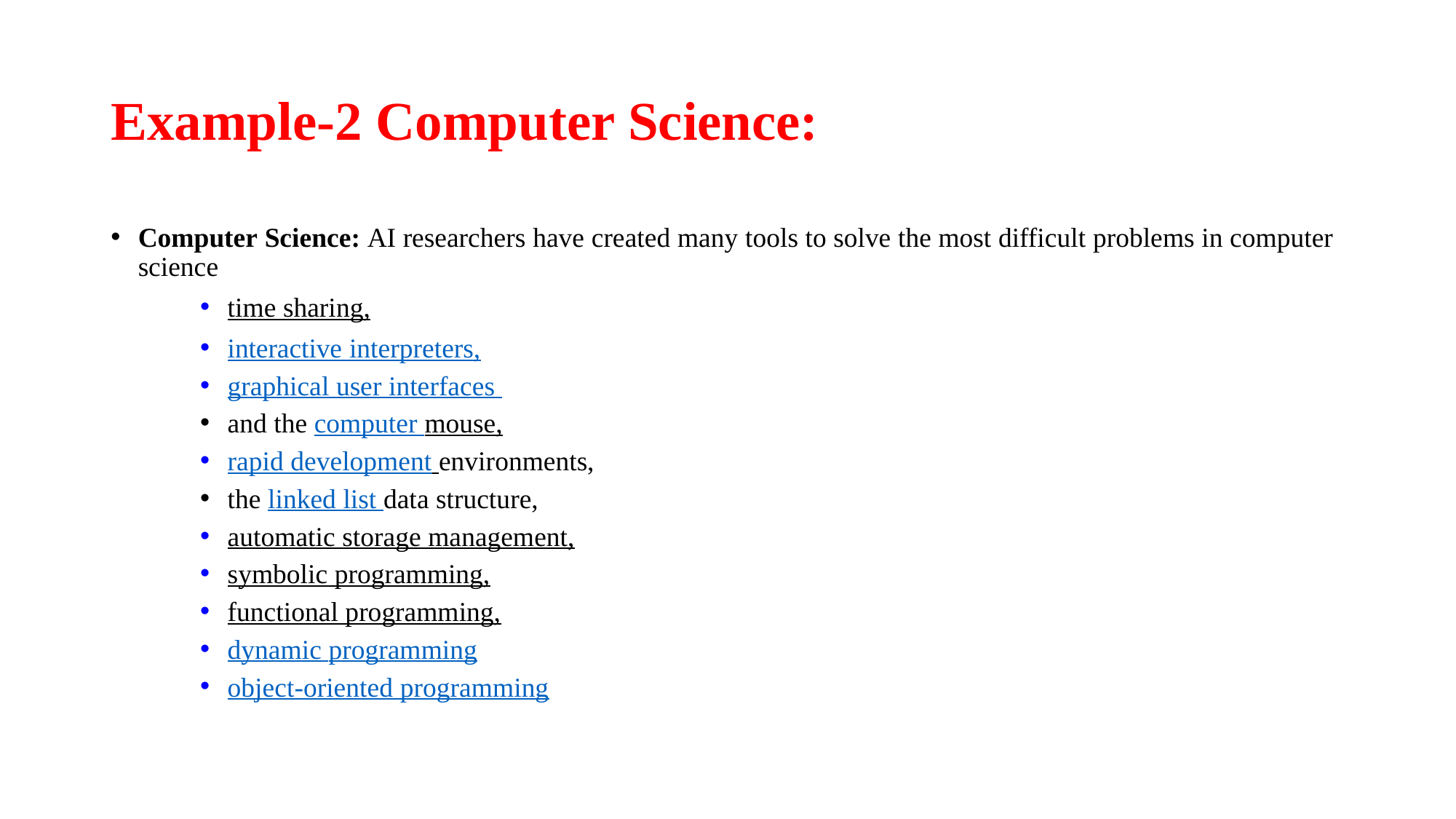

# Example-2 Computer Science:
Computer Science: AI researchers have created many tools to solve the most difficult problems in computer science
time sharing,
interactive interpreters,
graphical user interfaces
and the computer mouse,
rapid development environments,
the linked list data structure,
automatic storage management,
symbolic programming,
functional programming,
dynamic programming
object-oriented programming